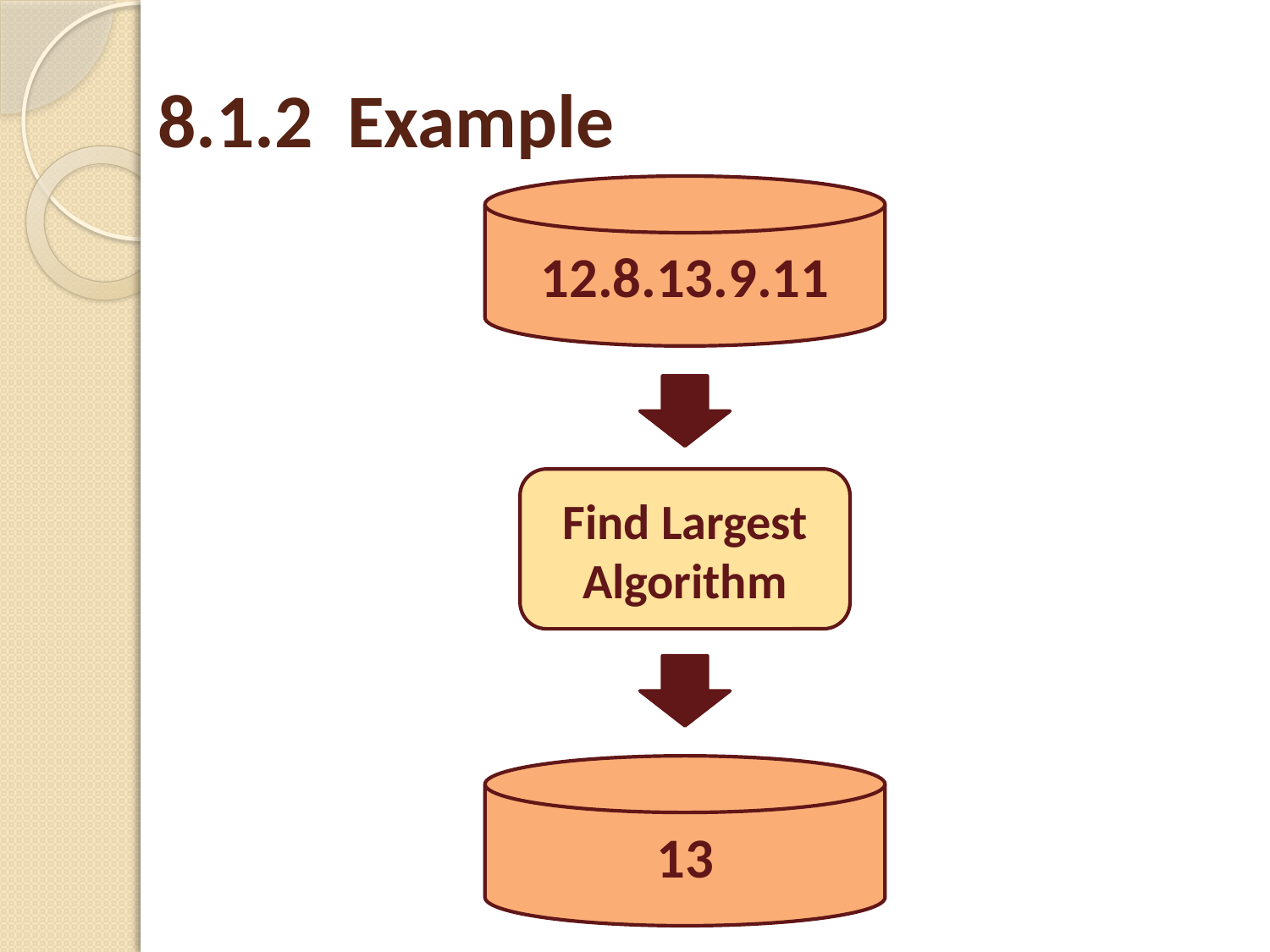

# 8.1.2  Example
12.8.13.9.11

Find Largest Algorithm

13